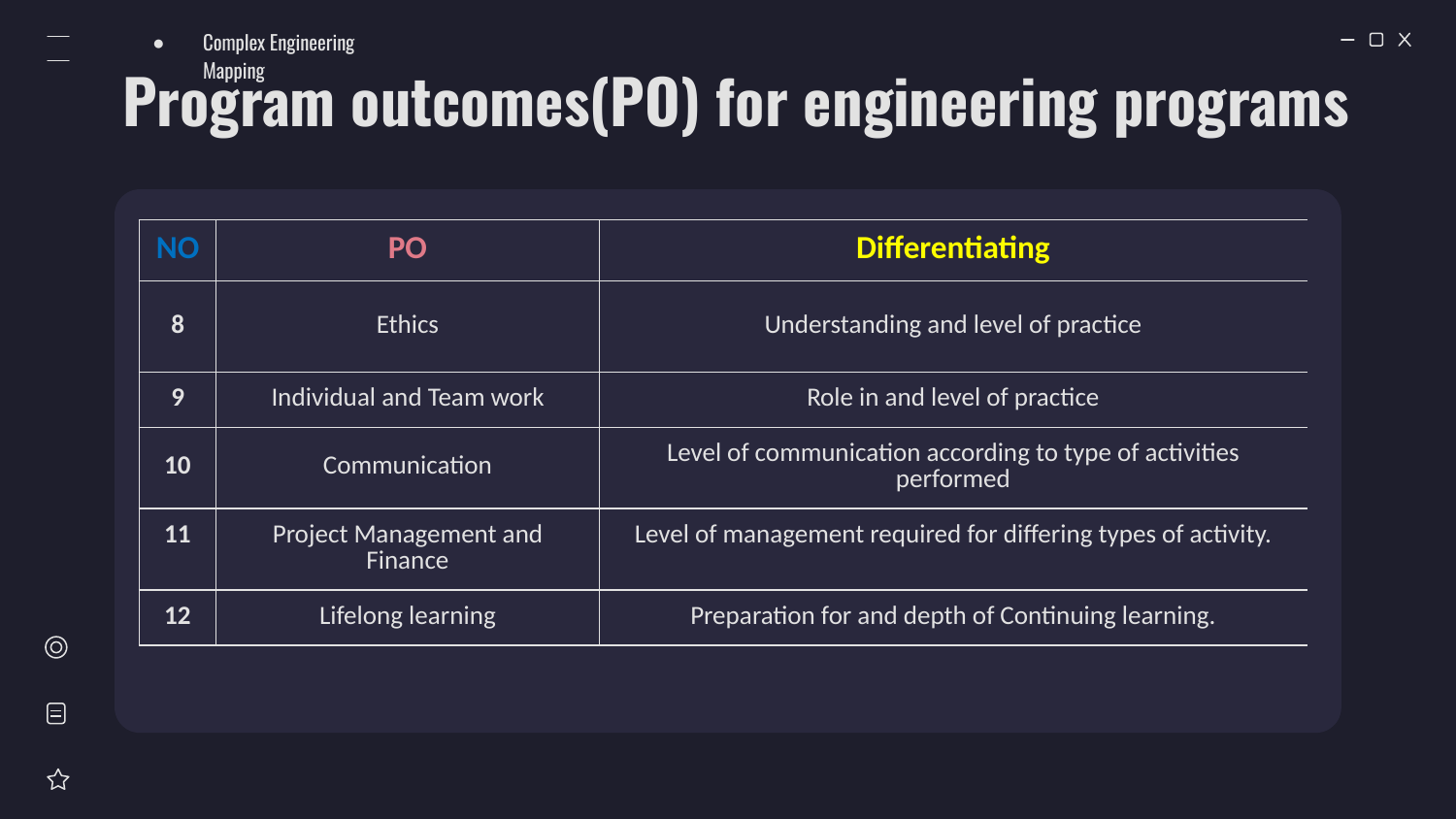

Complex Engineering Mapping
# Program outcomes(PO) for engineering programs

| NO | PO | Differentiating |
| --- | --- | --- |
| 8 | Ethics | Understanding and level of practice |
| 9 | Individual and Team work | Role in and level of practice |
| 10 | Communication | Level of communication according to type of activities performed |
| 11 | Project Management and Finance | Level of management required for differing types of activity. |
| 12 | Lifelong learning | Preparation for and depth of Continuing learning. |